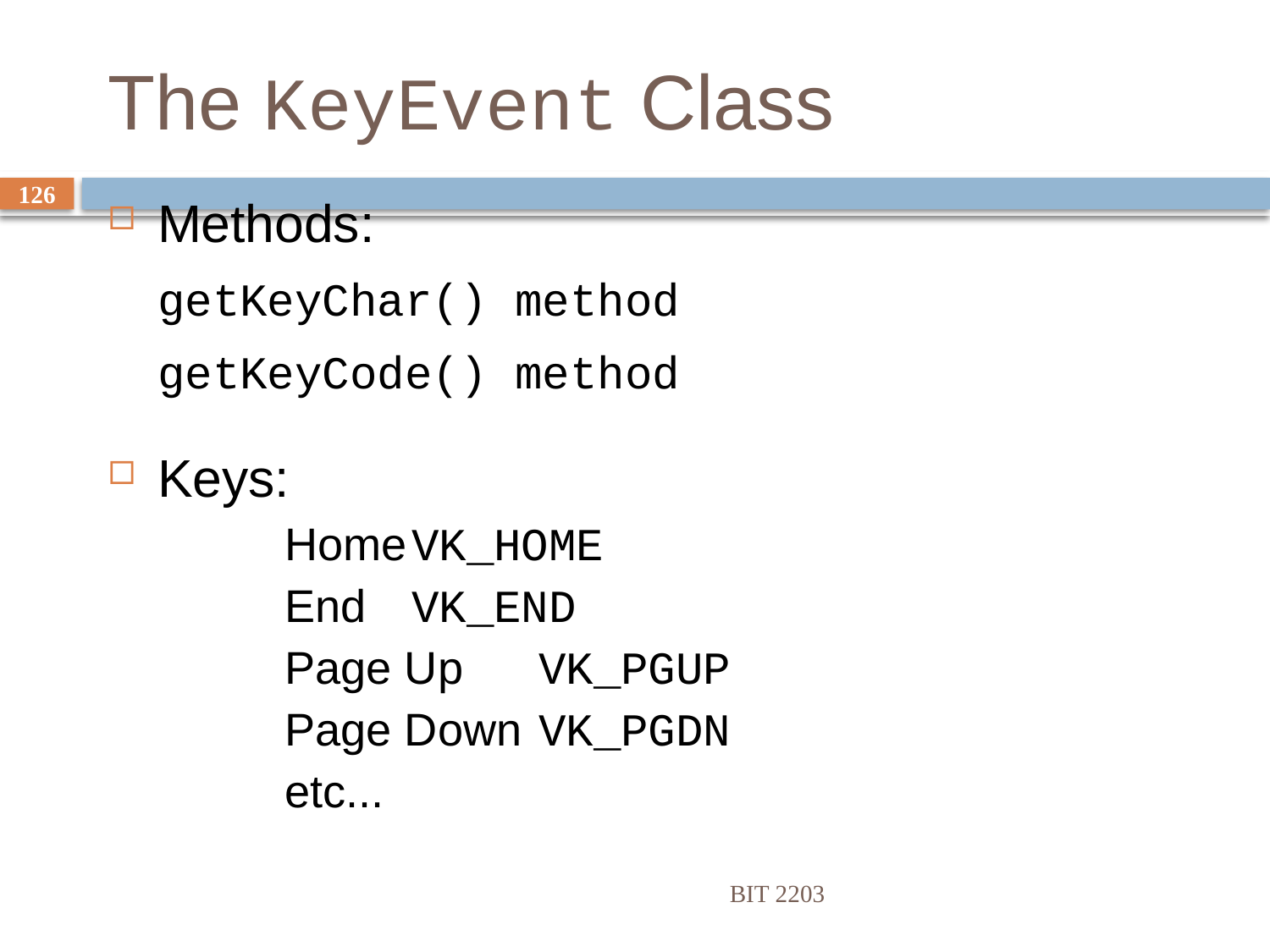

# The KeyEvent Class
126
Methods:
	getKeyChar() method
	getKeyCode() method
Keys:
		Home	VK_HOME
		End	VK_END
		Page Up	VK_PGUP
		Page Down	VK_PGDN
		etc...
BIT 2203